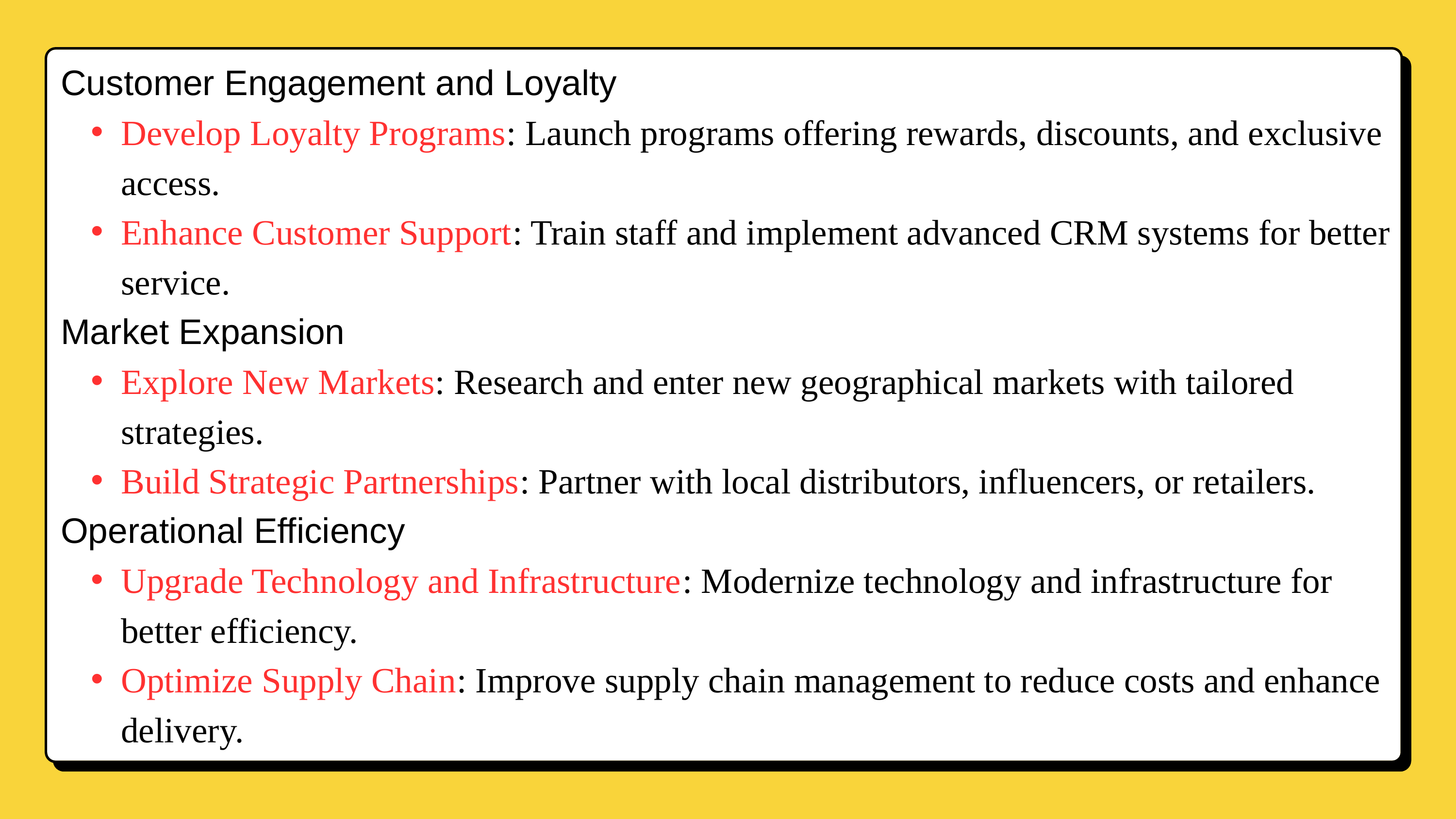

Customer Engagement and Loyalty
Develop Loyalty Programs: Launch programs offering rewards, discounts, and exclusive access.
Enhance Customer Support: Train staff and implement advanced CRM systems for better service.
Market Expansion
Explore New Markets: Research and enter new geographical markets with tailored strategies.
Build Strategic Partnerships: Partner with local distributors, influencers, or retailers.
Operational Efficiency
Upgrade Technology and Infrastructure: Modernize technology and infrastructure for better efficiency.
Optimize Supply Chain: Improve supply chain management to reduce costs and enhance delivery.